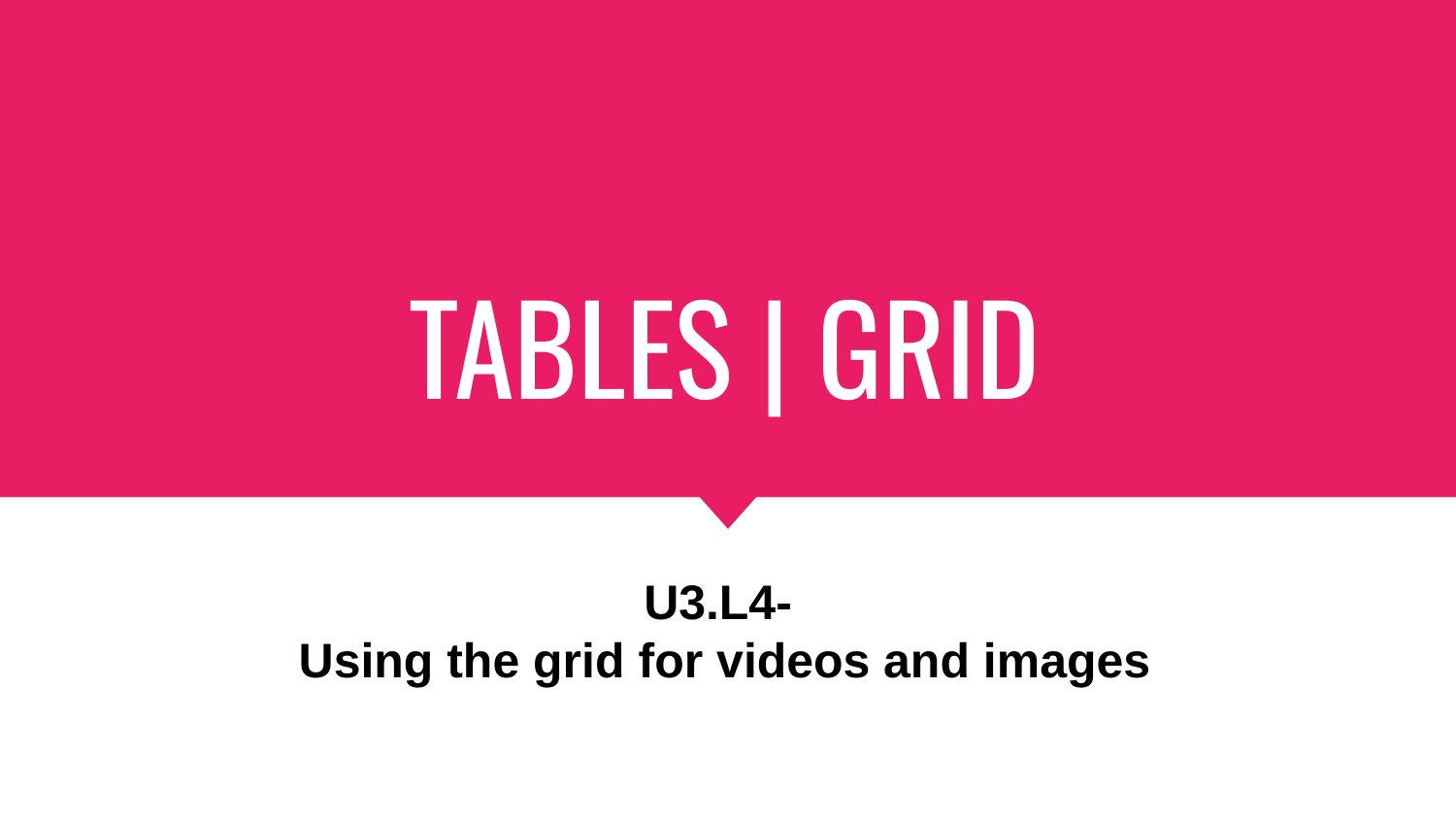

# TABLES | GRID
U3.L4-
Using the grid for videos and images